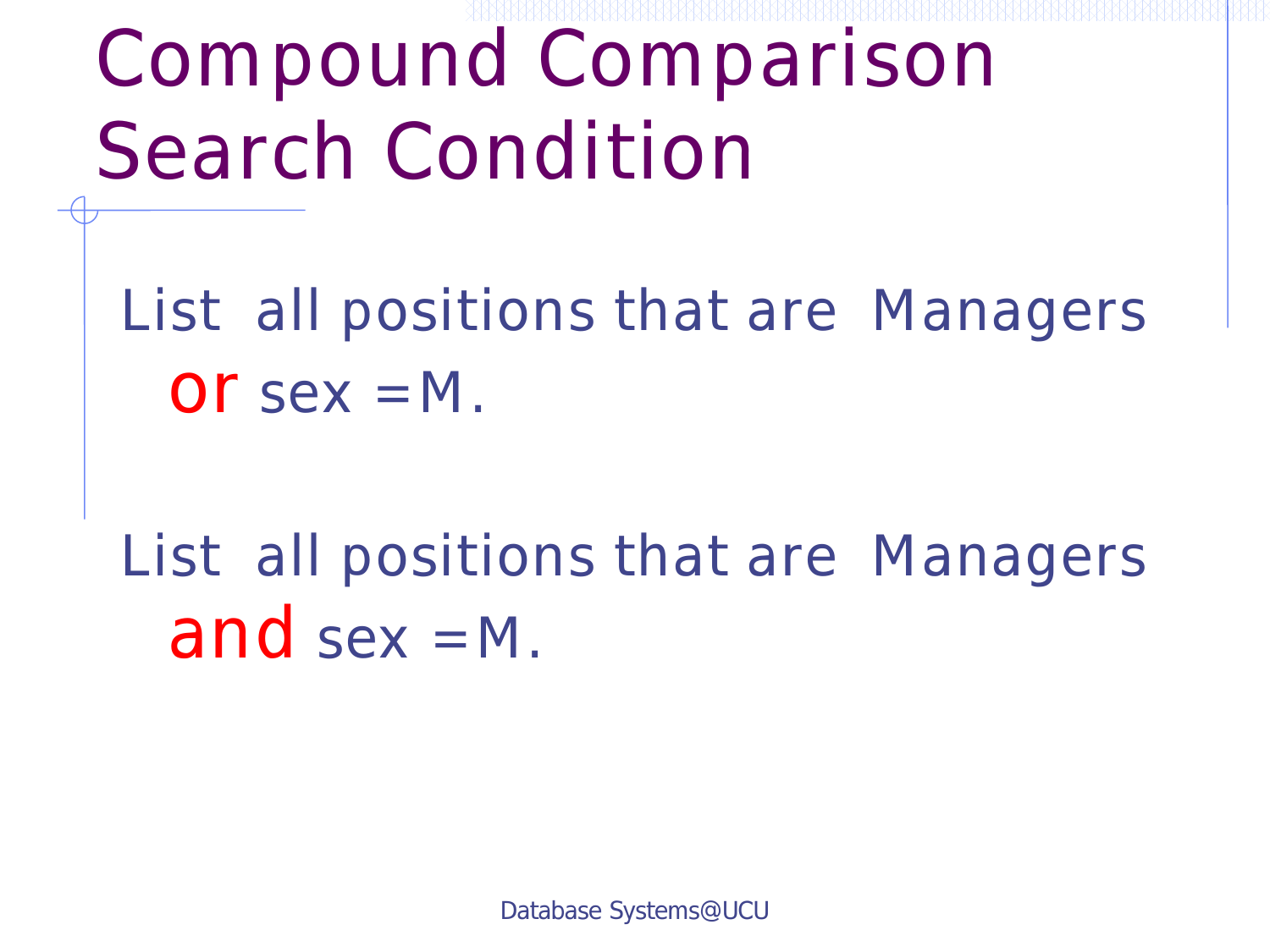

# Compound Comparison Search Condition
List  all positions that are  Managers or sex =M.

List  all positions that are  Managers and sex =M.

Database Systems@UCU
35